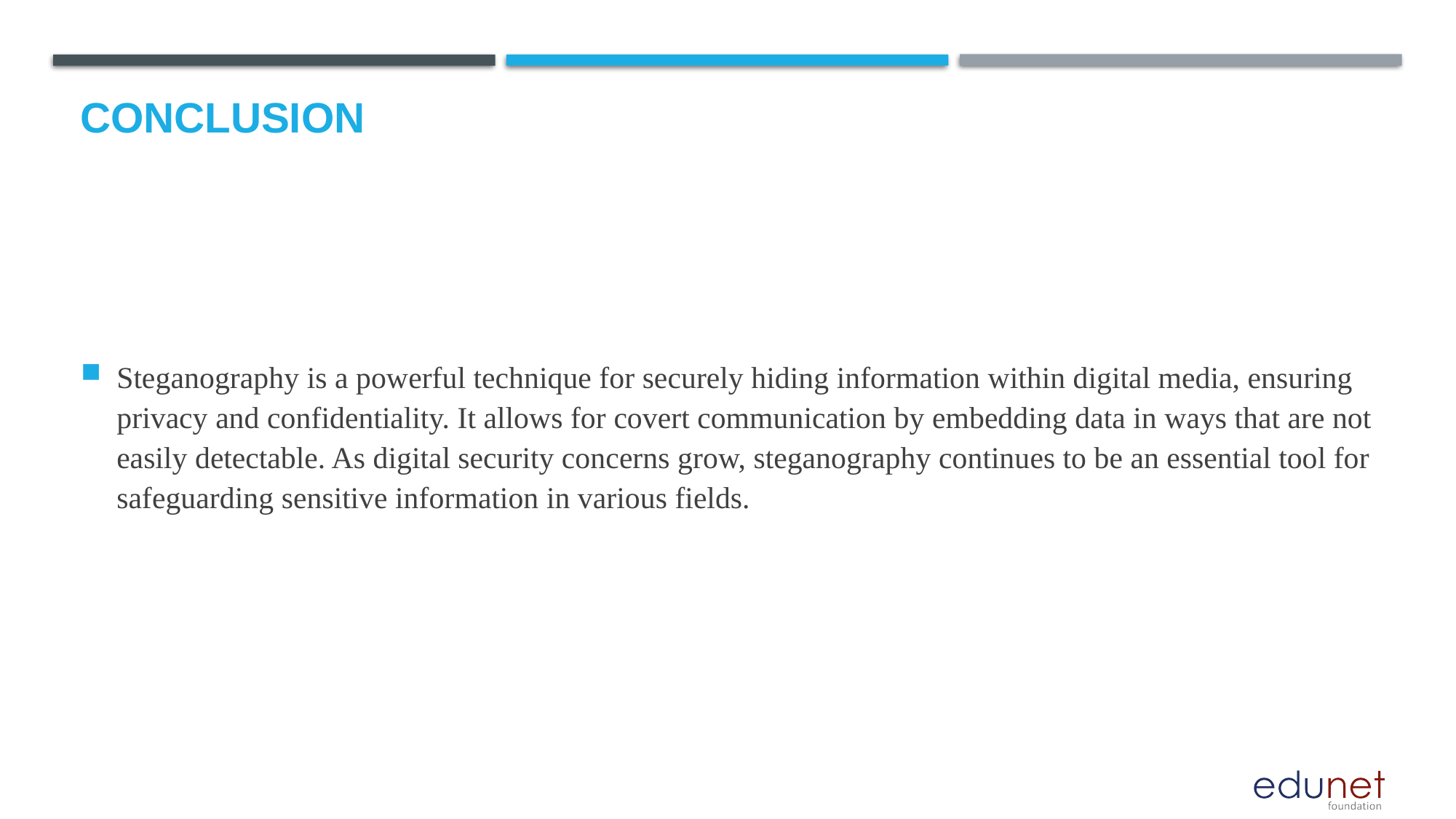

# Conclusion
Steganography is a powerful technique for securely hiding information within digital media, ensuring privacy and confidentiality. It allows for covert communication by embedding data in ways that are not easily detectable. As digital security concerns grow, steganography continues to be an essential tool for safeguarding sensitive information in various fields.